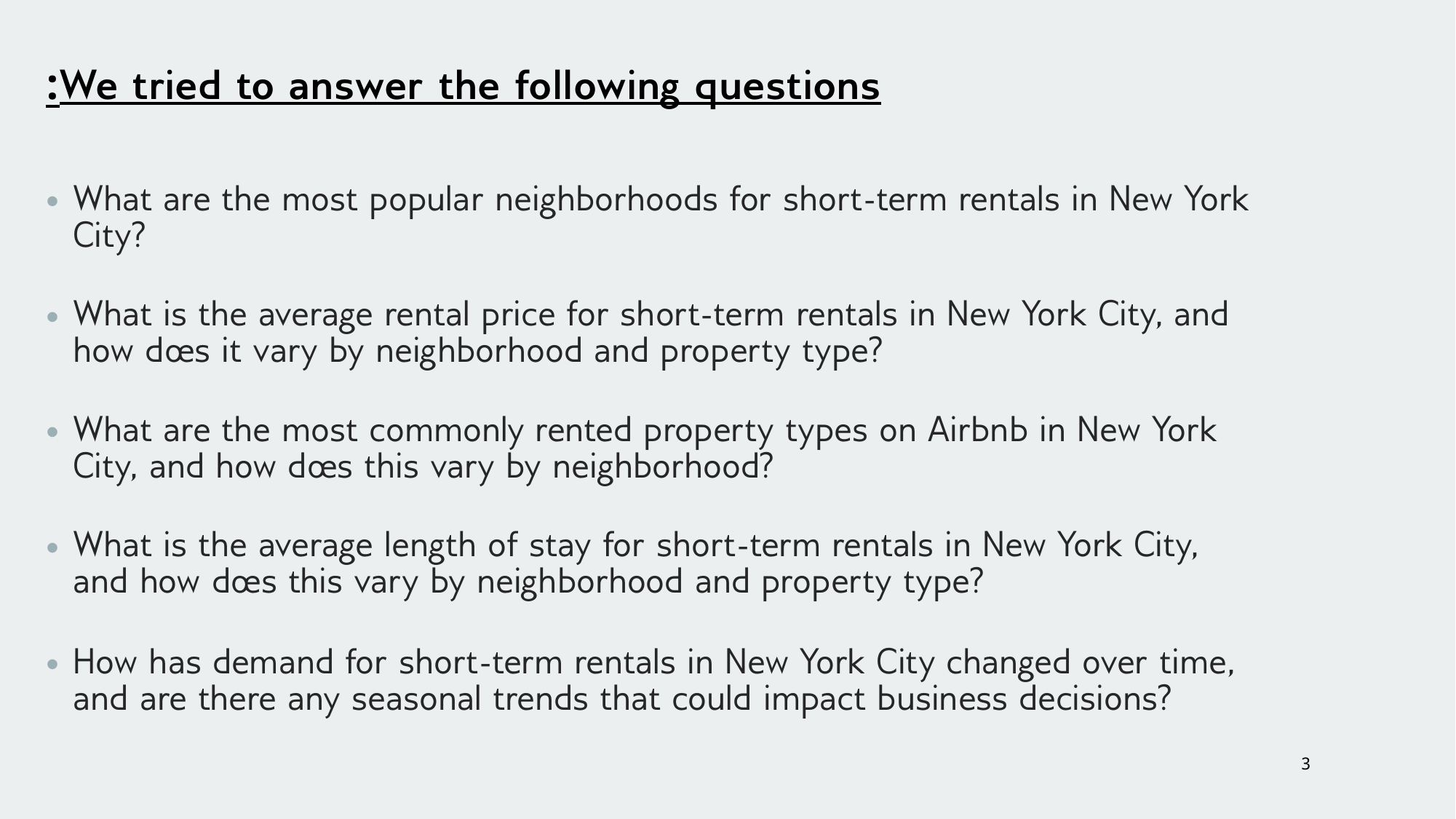

We tried to answer the following questions:
What are the most popular neighborhoods for short-term rentals in New York City?

What is the average rental price for short-term rentals in New York City, and how does it vary by neighborhood and property type?

What are the most commonly rented property types on Airbnb in New York City, and how does this vary by neighborhood?

What is the average length of stay for short-term rentals in New York City, and how does this vary by neighborhood and property type?

How has demand for short-term rentals in New York City changed over time, and are there any seasonal trends that could impact business decisions?

3